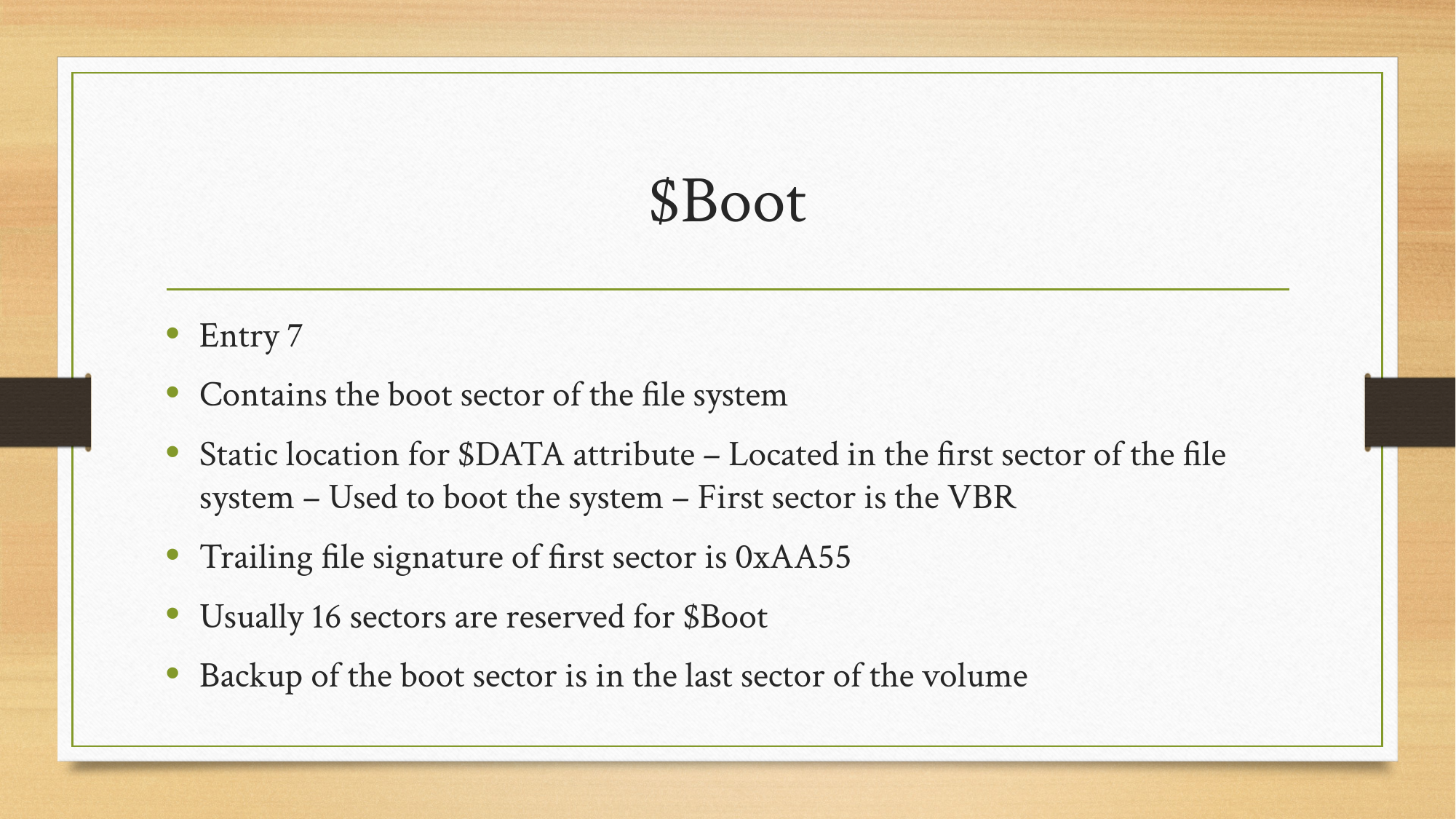

# $Boot
Entry 7
Contains the boot sector of the file system
Static location for $DATA attribute – Located in the first sector of the file system – Used to boot the system – First sector is the VBR
Trailing file signature of first sector is 0xAA55
Usually 16 sectors are reserved for $Boot
Backup of the boot sector is in the last sector of the volume